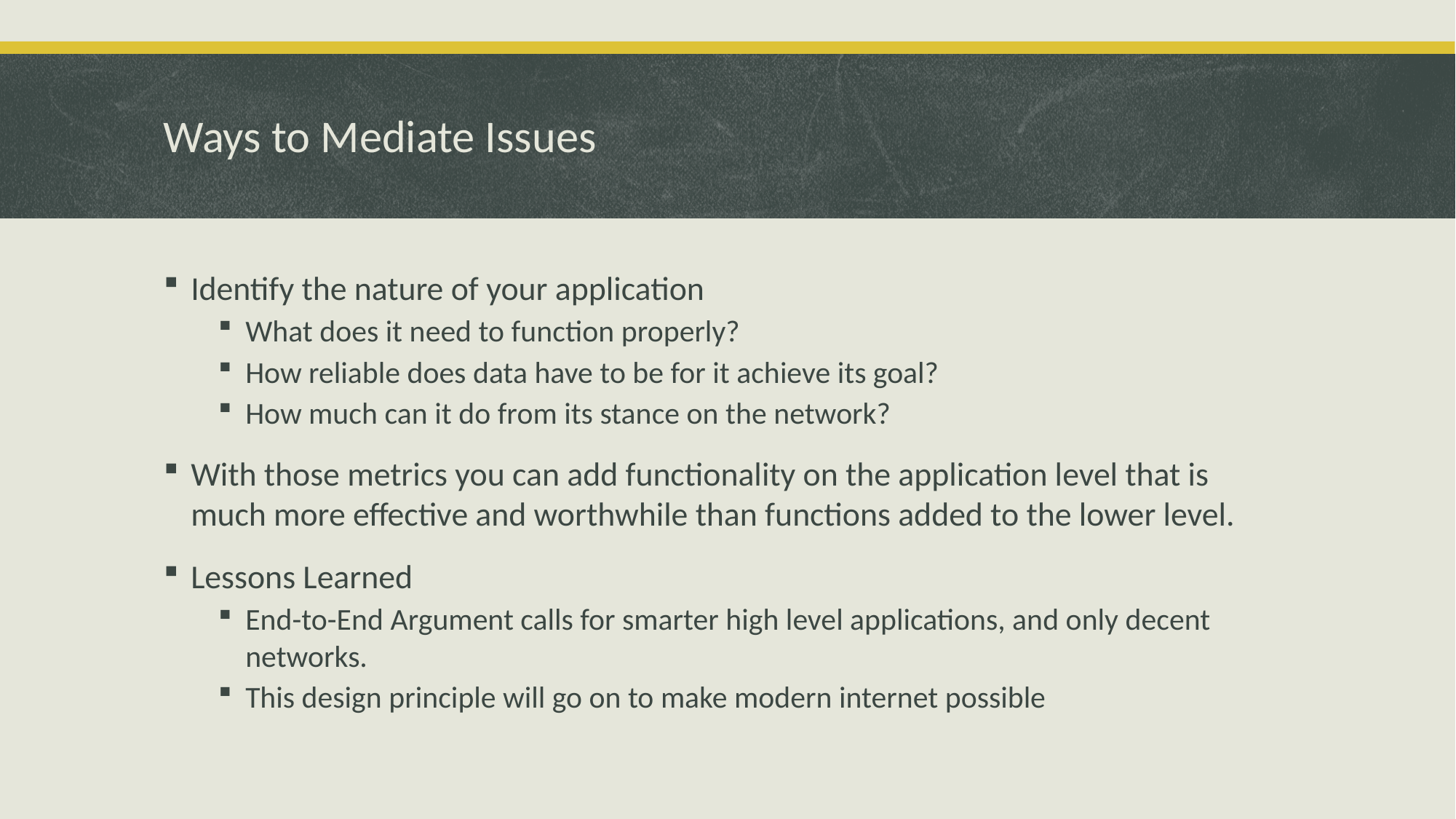

Ways to Mediate Issues
Identify the nature of your application
What does it need to function properly?
How reliable does data have to be for it achieve its goal?
How much can it do from its stance on the network?
With those metrics you can add functionality on the application level that is much more effective and worthwhile than functions added to the lower level.
Lessons Learned
End-to-End Argument calls for smarter high level applications, and only decent networks.
This design principle will go on to make modern internet possible